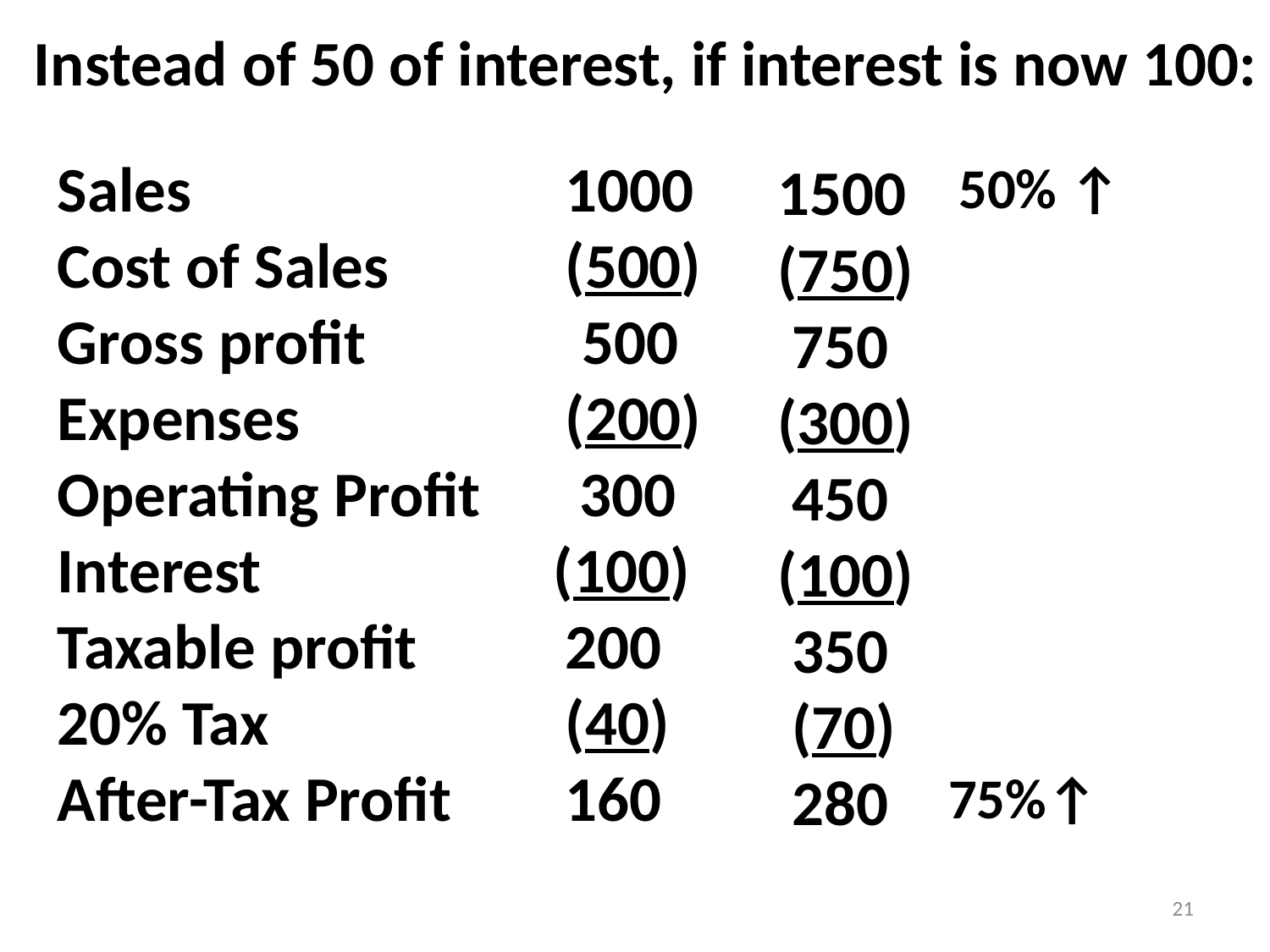

Instead of 50 of interest, if interest is now 100:

Sales			1000
Cost of Sales		(500)
Gross profit	          500
Expenses			(200)
Operating Profit	 300
Interest		        (100)
Taxable profit		200
20% Tax			(40)
After-Tax Profit	160
1500
(750)
 750
(300)
 450
(100)
 350
 (70)
 280                             			.
50% ↑
75%↑
21